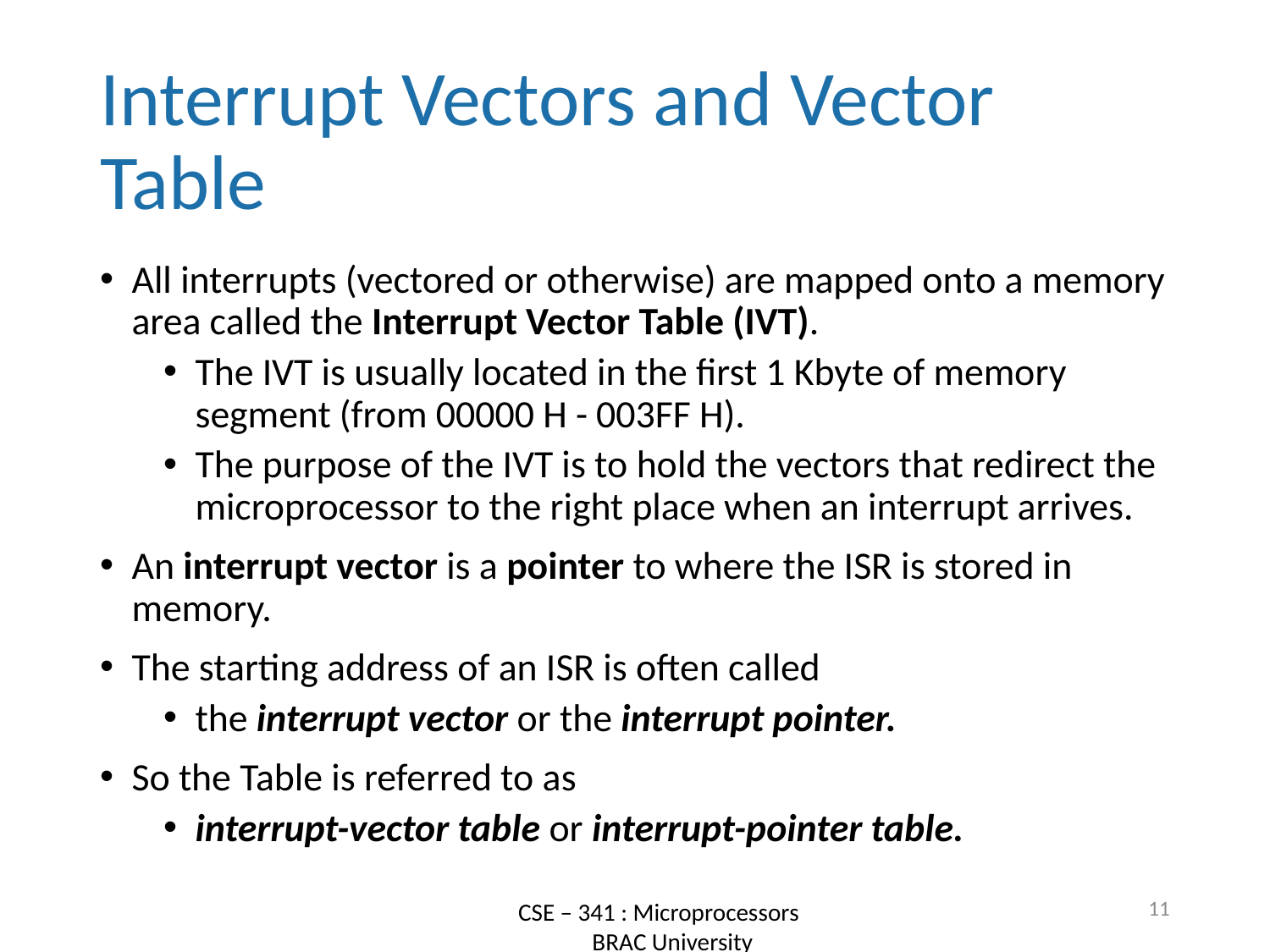

# Interrupt Vectors and Vector Table
All interrupts (vectored or otherwise) are mapped onto a memory area called the Interrupt Vector Table (IVT).
The IVT is usually located in the first 1 Kbyte of memory segment (from 00000 H - 003FF H).
The purpose of the IVT is to hold the vectors that redirect the microprocessor to the right place when an interrupt arrives.
An interrupt vector is a pointer to where the ISR is stored in memory.
The starting address of an ISR is often called
the interrupt vector or the interrupt pointer.
So the Table is referred to as
interrupt-vector table or interrupt-pointer table.
11
CSE – 341 : Microprocessors
    BRAC University